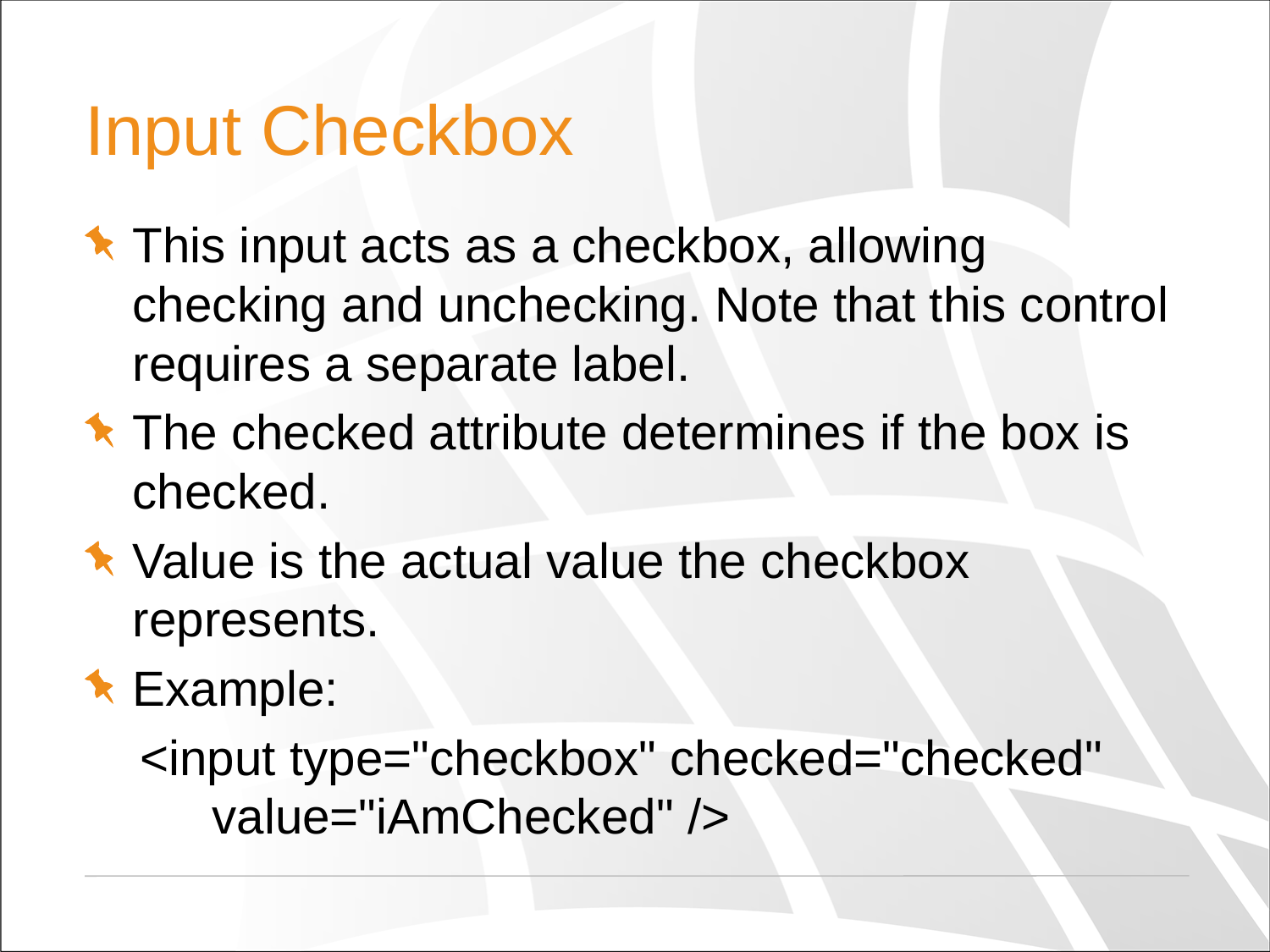

# Input Checkbox
This input acts as a checkbox, allowing checking and unchecking. Note that this control requires a separate label.
The checked attribute determines if the box is checked.
Value is the actual value the checkbox represents.
Example:
    <input type="checkbox" checked="checked"  	value="iAmChecked" />